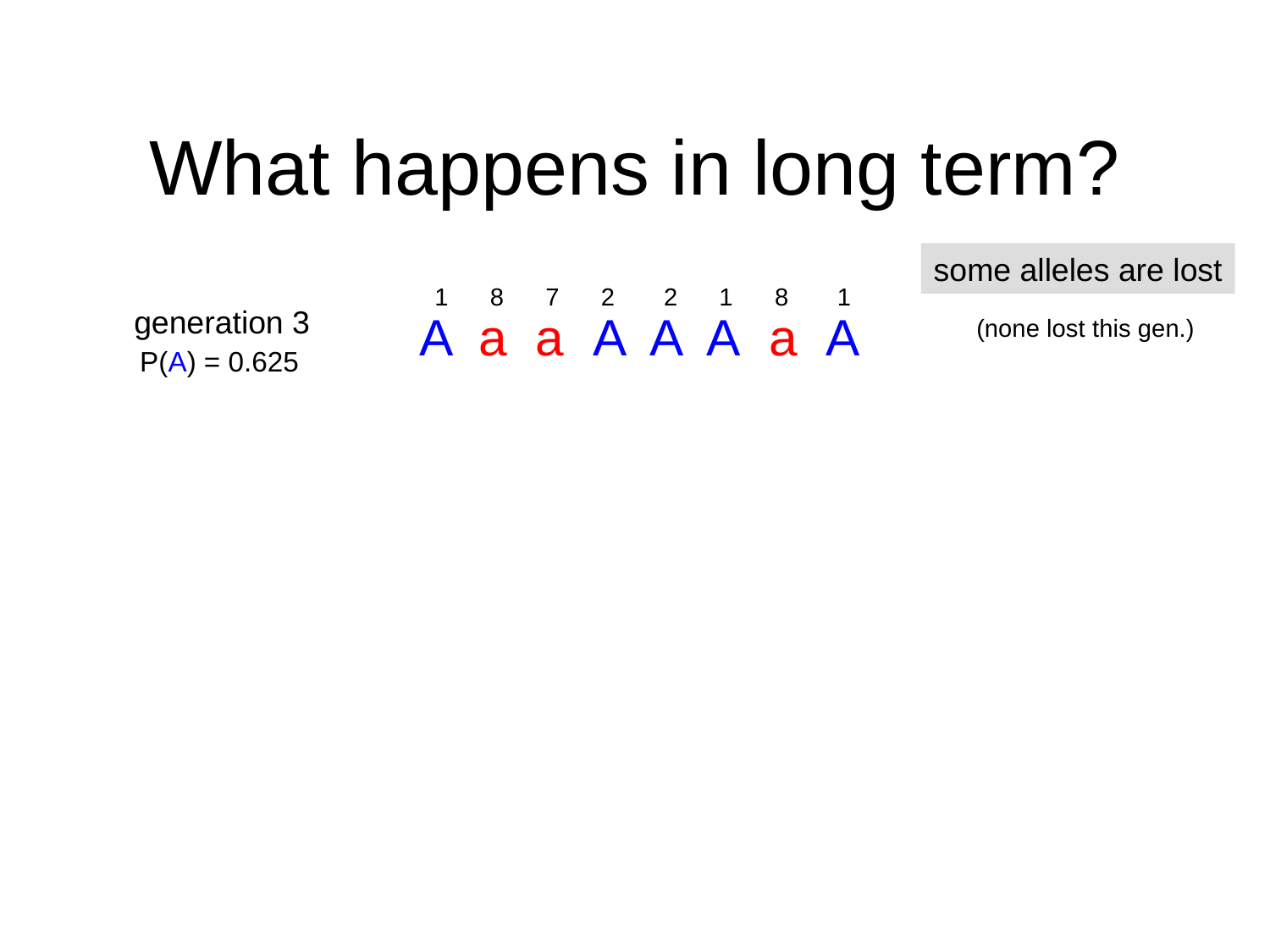

# What happens in long term?
some alleles are lost
1      8      7      2       2      1      8       1
generation 3
A  a  a  A  A  A  a  A
(none lost this gen.)
P(A) = 0.625